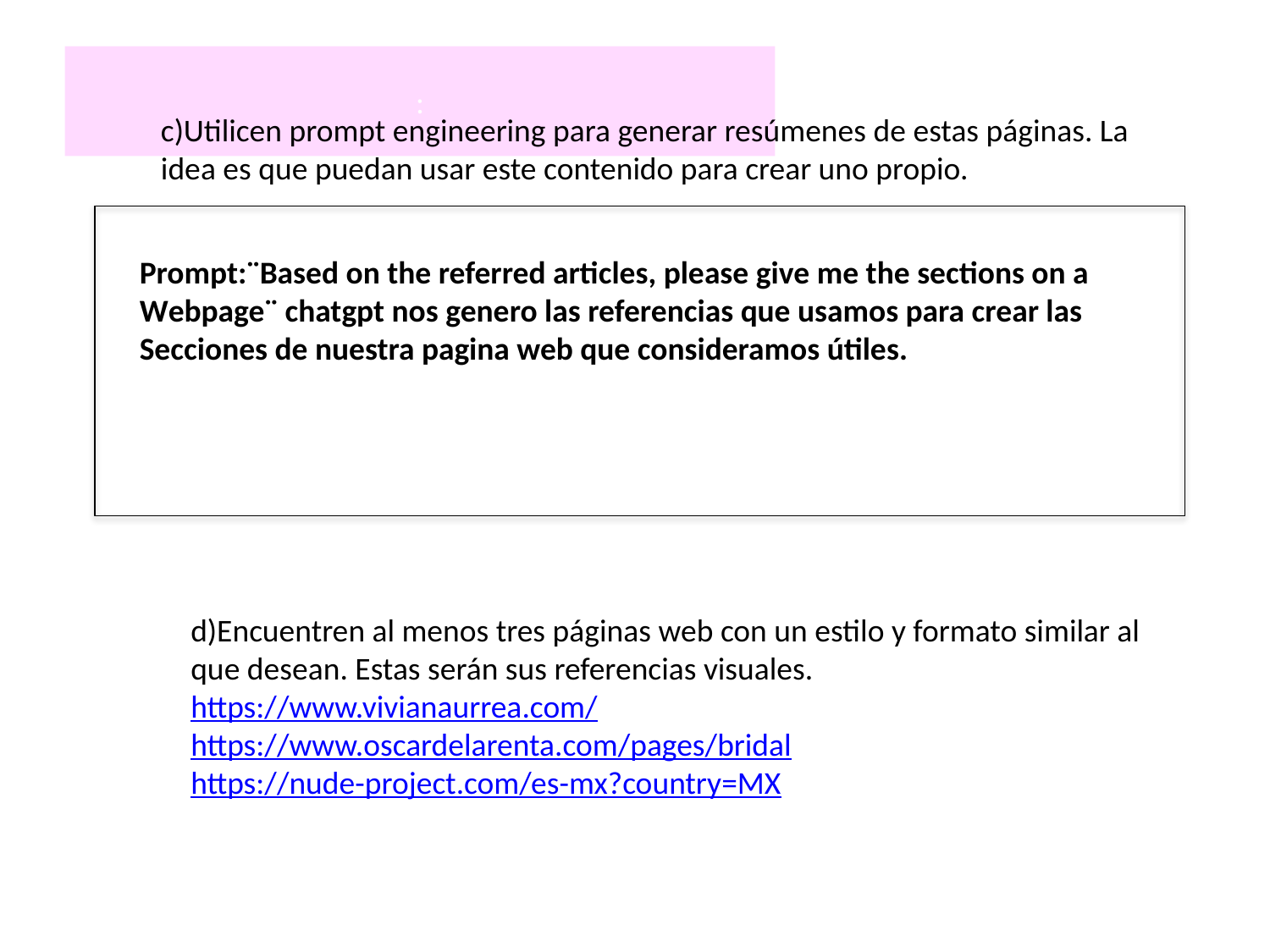

:

IMPORTANCIA DEL TEXTIL EN CHIAPAS

c)Utilicen prompt engineering para generar resúmenes de estas páginas. La idea es que puedan usar este contenido para crear uno propio.

Prompt:¨Based on the referred articles, please give me the sections on a
Webpage¨ chatgpt nos genero las referencias que usamos para crear las
Secciones de nuestra pagina web que consideramos útiles.

d)Encuentren al menos tres páginas web con un estilo y formato similar al que desean. Estas serán sus referencias visuales.
https://www.vivianaurrea.com/
https://www.oscardelarenta.com/pages/bridal
https://nude-project.com/es-mx?country=MX